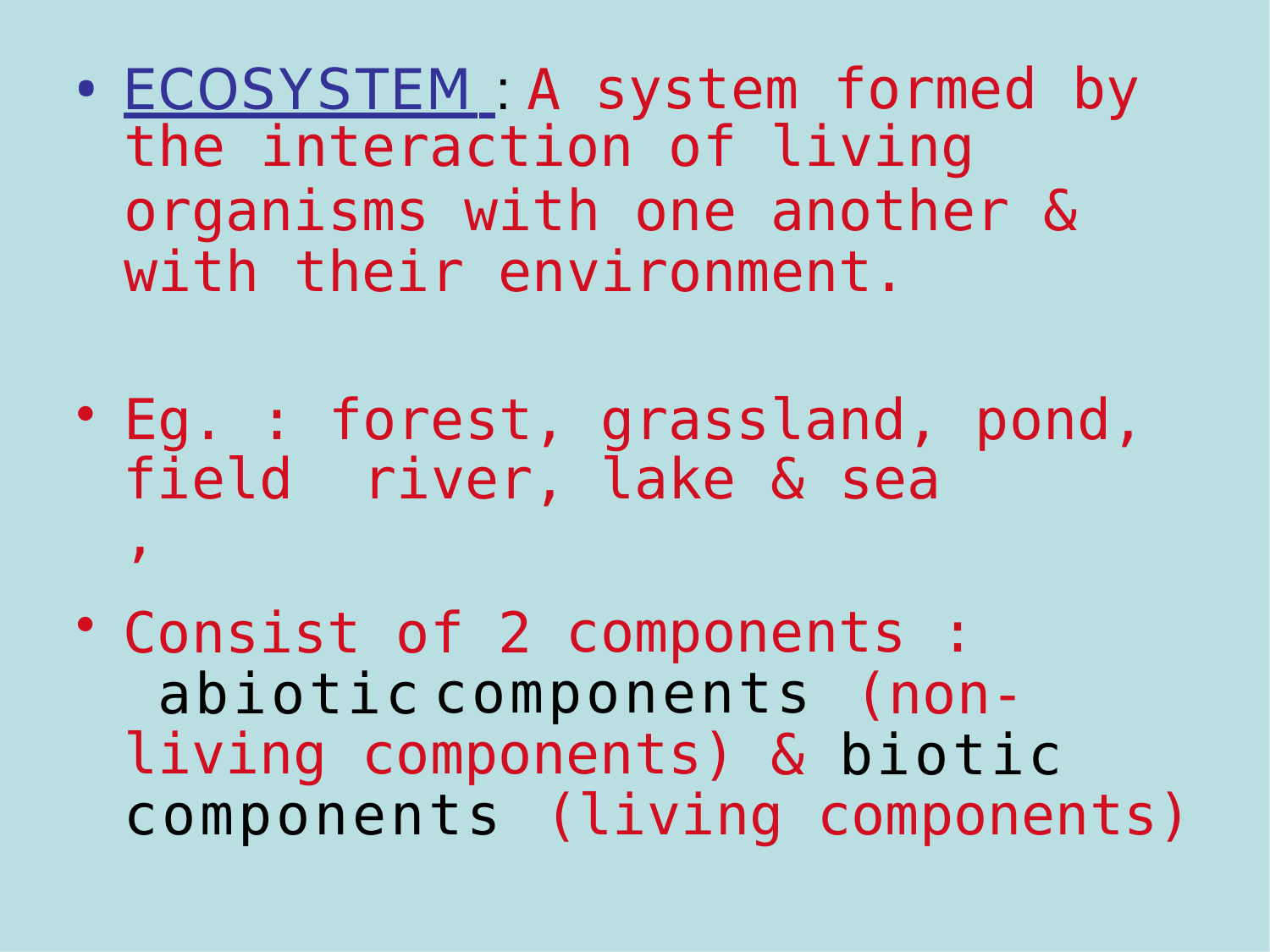

system formed by
ECOSYSTEM : A
the interaction of living
another
organisms with one
&
with their environment.
| Eg. : | forest, | grassland, | pond, |
| --- | --- | --- | --- |
| field, | river, | lake & sea |  |
Consist of 2  abiotic
components :
components
(non-  & biotic
living components)
components
(living
components)